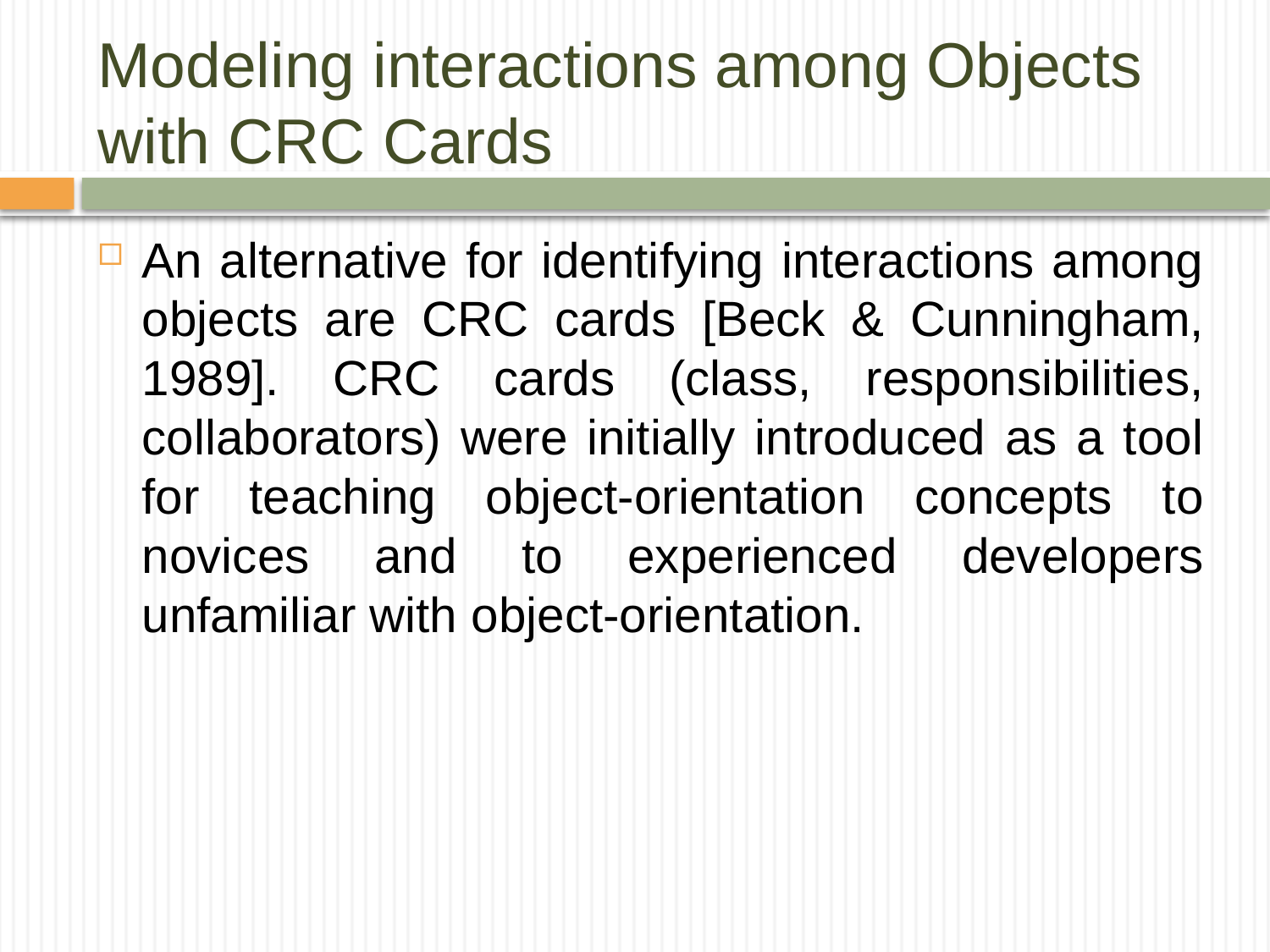

# Modeling interactions among Objects with CRC Cards
An alternative for identifying interactions among objects are CRC cards [Beck & Cunningham, 1989]. CRC cards (class, responsibilities, collaborators) were initially introduced as a tool for teaching object-orientation concepts to novices and to experienced developers unfamiliar with object-orientation.